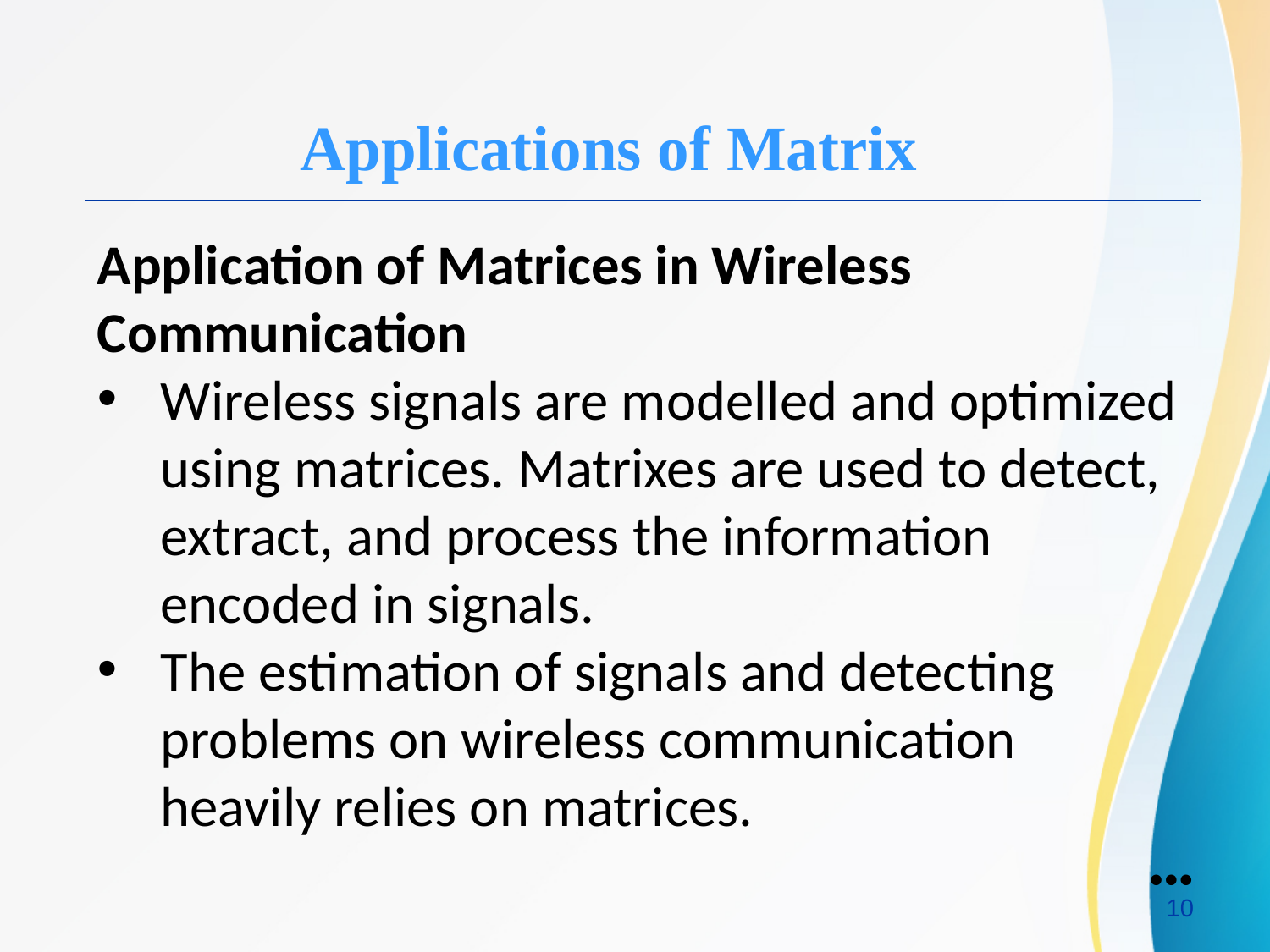

Applications of Matrix
Application of Matrices in Wireless Communication
Wireless signals are modelled and optimized using matrices. Matrixes are used to detect, extract, and process the information encoded in signals.
The estimation of signals and detecting problems on wireless communication heavily relies on matrices.
●●●
10